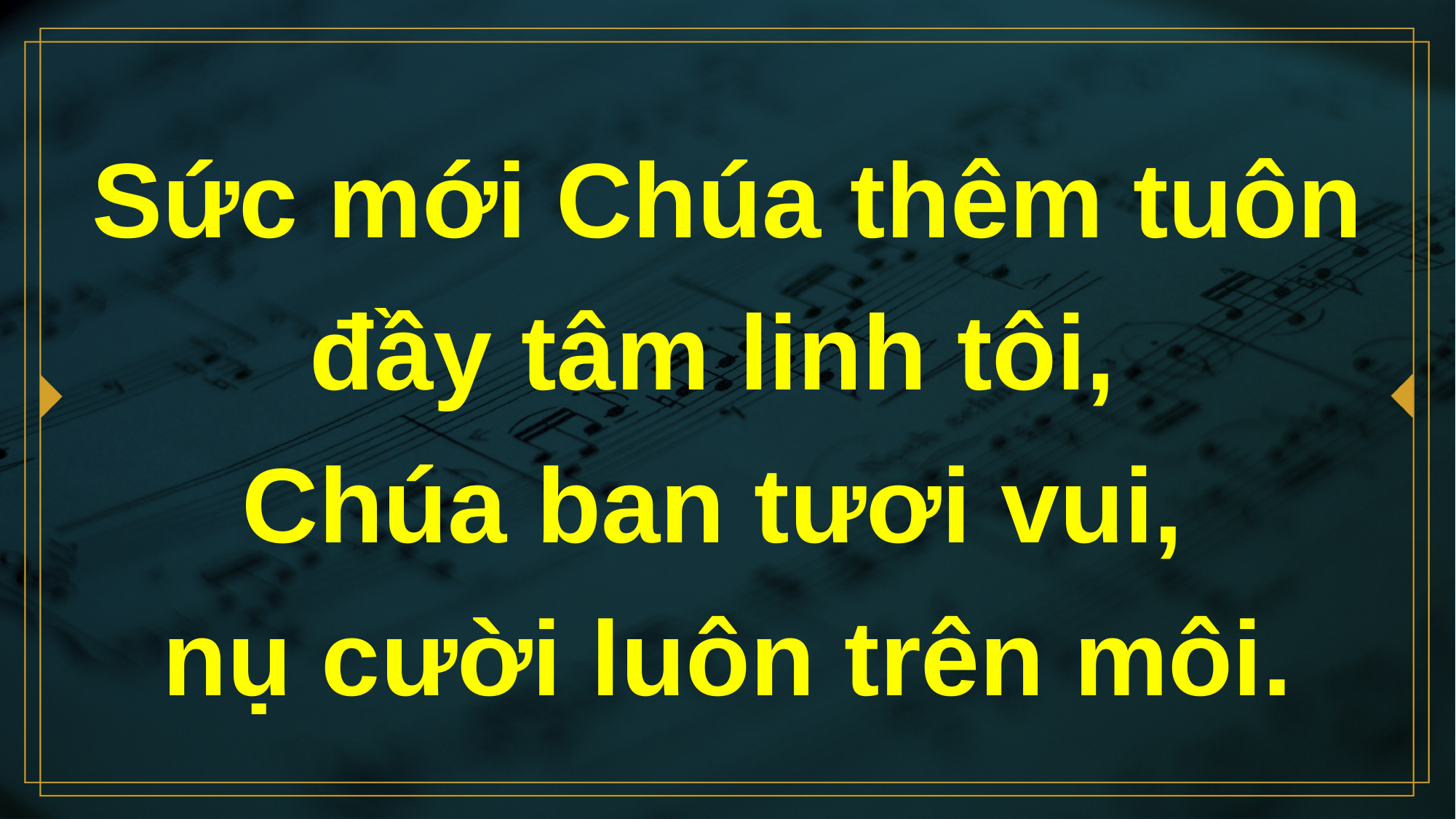

# Sức mới Chúa thêm tuôn đầy tâm linh tôi, Chúa ban tươi vui, nụ cười luôn trên môi.